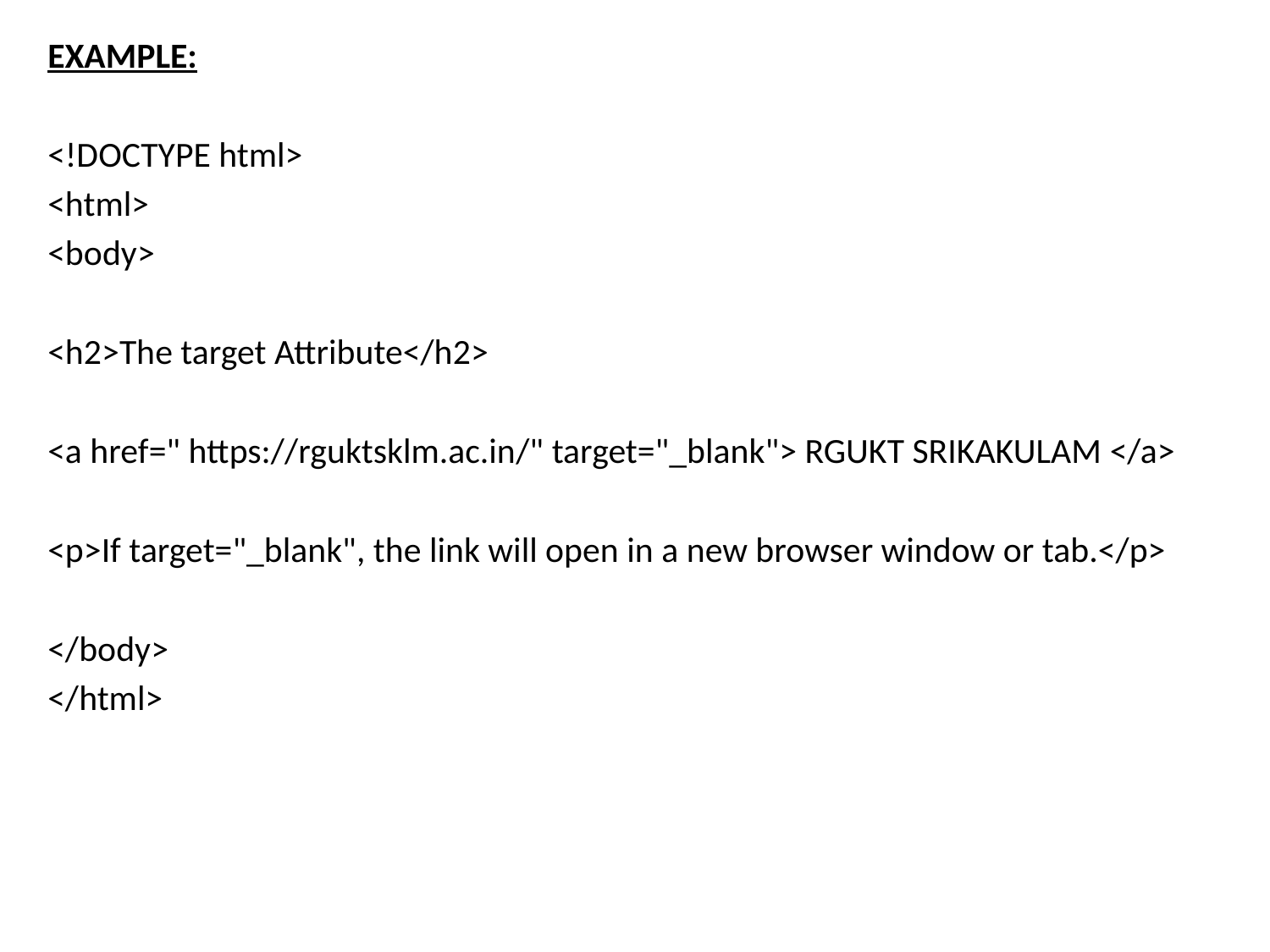

EXAMPLE:

<!DOCTYPE html>
<html>
<body>

<h2>The target Attribute</h2>

<a href=" https://rguktsklm.ac.in/" target="_blank"> RGUKT SRIKAKULAM </a>

<p>If target="_blank", the link will open in a new browser window or tab.</p>

</body>
</html>